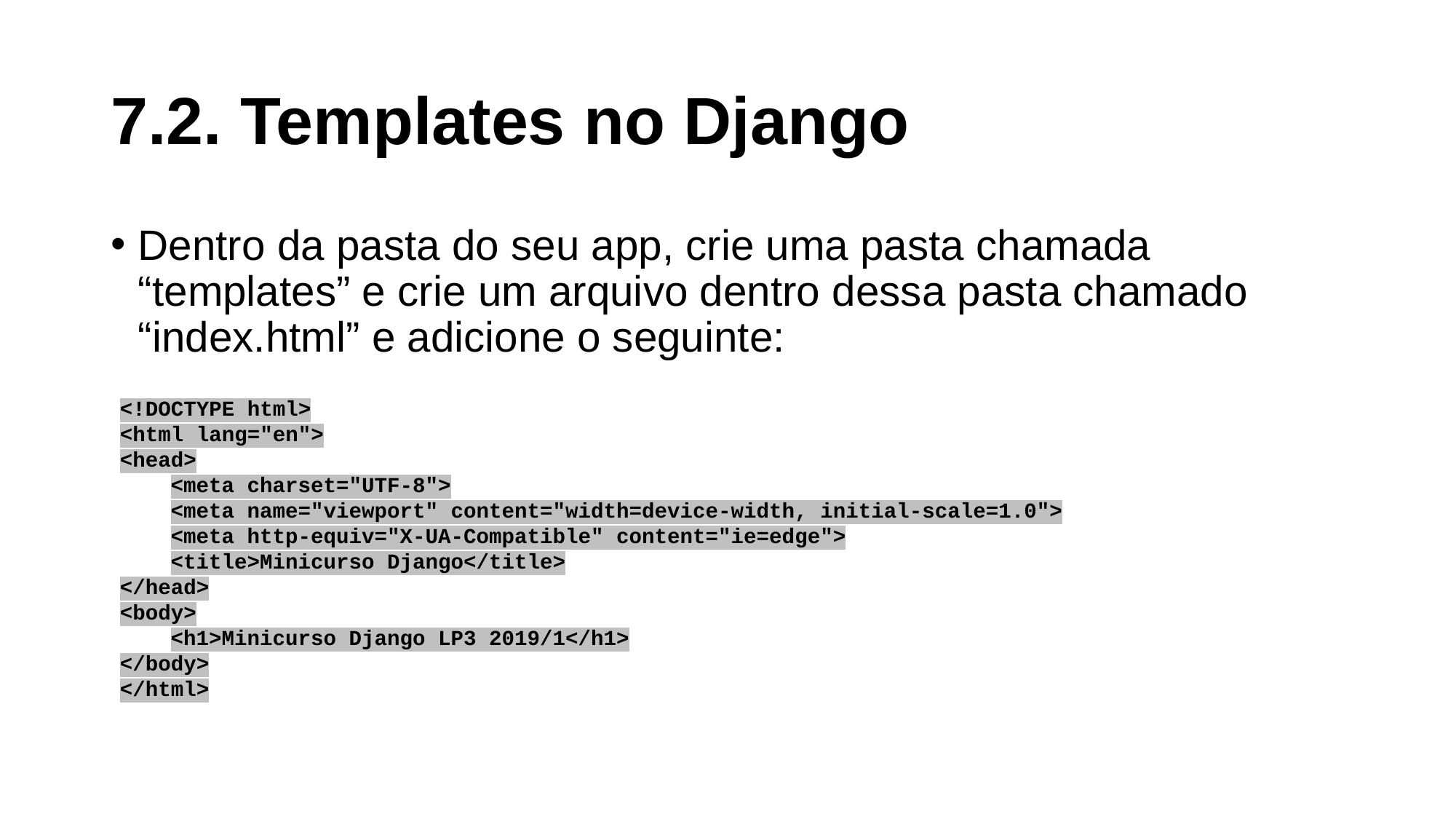

# 7.2. Templates no Django
Dentro da pasta do seu app, crie uma pasta chamada “templates” e crie um arquivo dentro dessa pasta chamado “index.html” e adicione o seguinte:
<!DOCTYPE html>
<html lang="en">
<head>
    <meta charset="UTF-8">
    <meta name="viewport" content="width=device-width, initial-scale=1.0">
    <meta http-equiv="X-UA-Compatible" content="ie=edge">
    <title>Minicurso Django</title>
</head>
<body>
    <h1>Minicurso Django LP3 2019/1</h1>
</body>
</html>